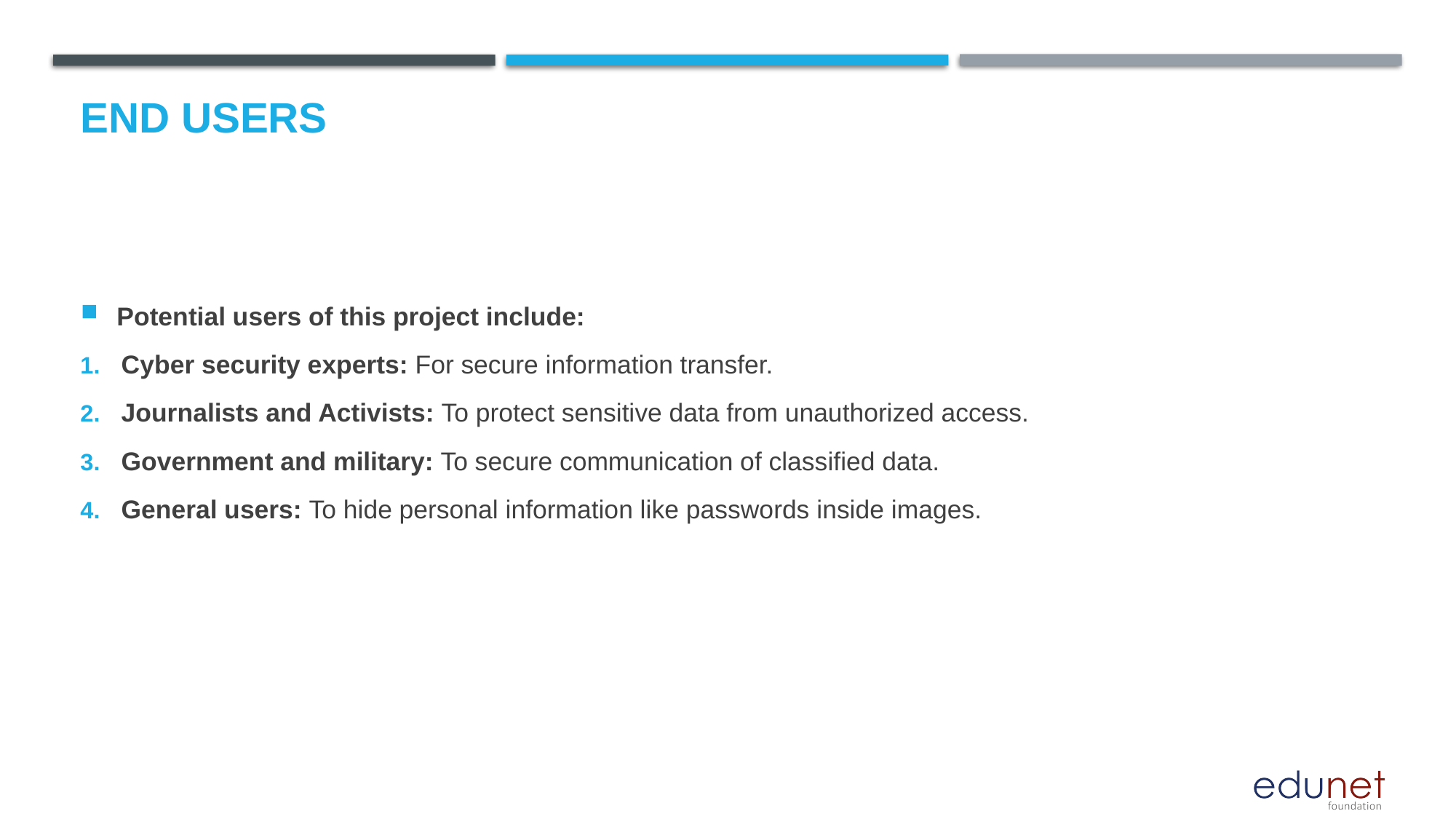

# End users
Potential users of this project include:
Cyber security experts: For secure information transfer.
Journalists and Activists: To protect sensitive data from unauthorized access.
Government and military: To secure communication of classified data.
General users: To hide personal information like passwords inside images.